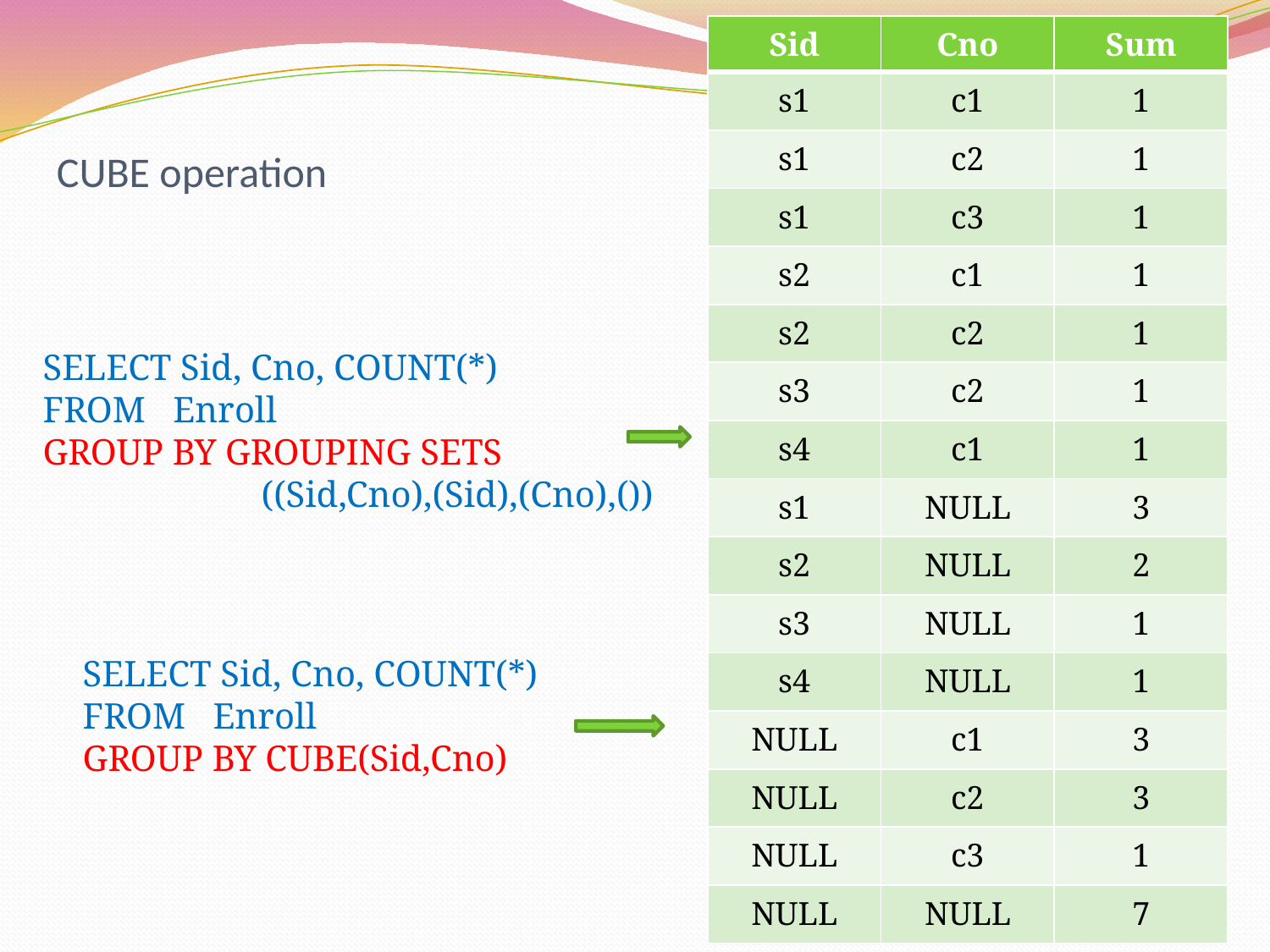

| Sid | Cno | Sum |
| --- | --- | --- |
| s1 | c1 | 1 |
| s1 | c2 | 1 |
| s1 | c3 | 1 |
| s2 | c1 | 1 |
| s2 | c2 | 1 |
| s3 | c2 | 1 |
| s4 | c1 | 1 |
| s1 | NULL | 3 |
| s2 | NULL | 2 |
| s3 | NULL | 1 |
| s4 | NULL | 1 |
| NULL | c1 | 3 |
| NULL | c2 | 3 |
| NULL | c3 | 1 |
| NULL | NULL | 7 |
# CUBE operation
SELECT Sid, Cno, COUNT(*)
FROM   Enroll
GROUP BY GROUPING SETS
                        ((Sid,Cno),(Sid),(Cno),())

SELECT Sid, Cno, COUNT(*)
FROM   Enroll
GROUP BY CUBE(Sid,Cno)